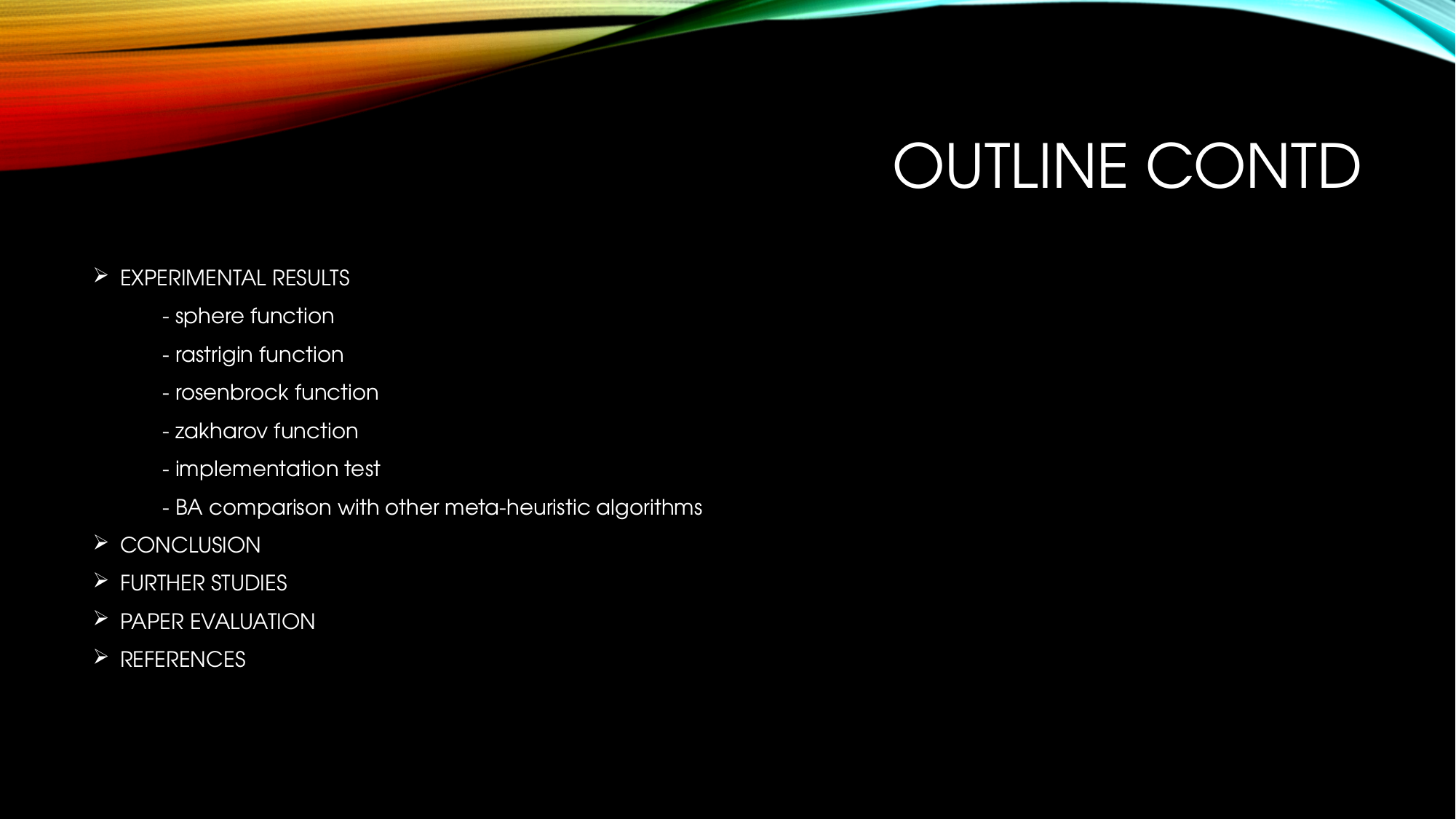

# Outline contd
EXPERIMENTAL RESULTS
            - sphere function
            - rastrigin function
            - rosenbrock function
            - zakharov function
            - implementation test
            - BA comparison with other meta-heuristic algorithms
CONCLUSION
FURTHER STUDIES
PAPER EVALUATION
REFERENCES